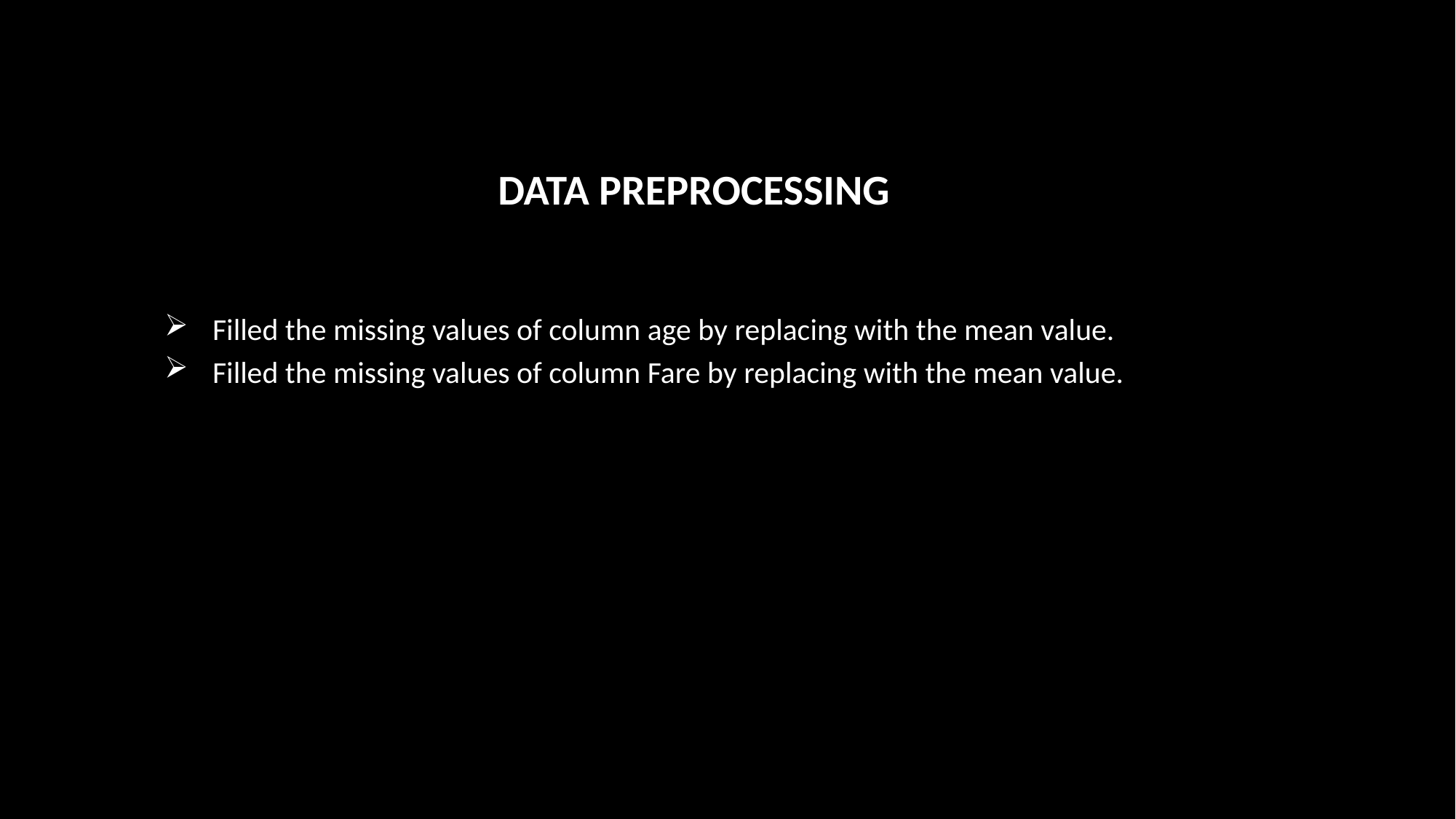

# DATA PREPROCESSING
 Filled the missing values of column age by replacing with the mean value.
 Filled the missing values of column Fare by replacing with the mean value.